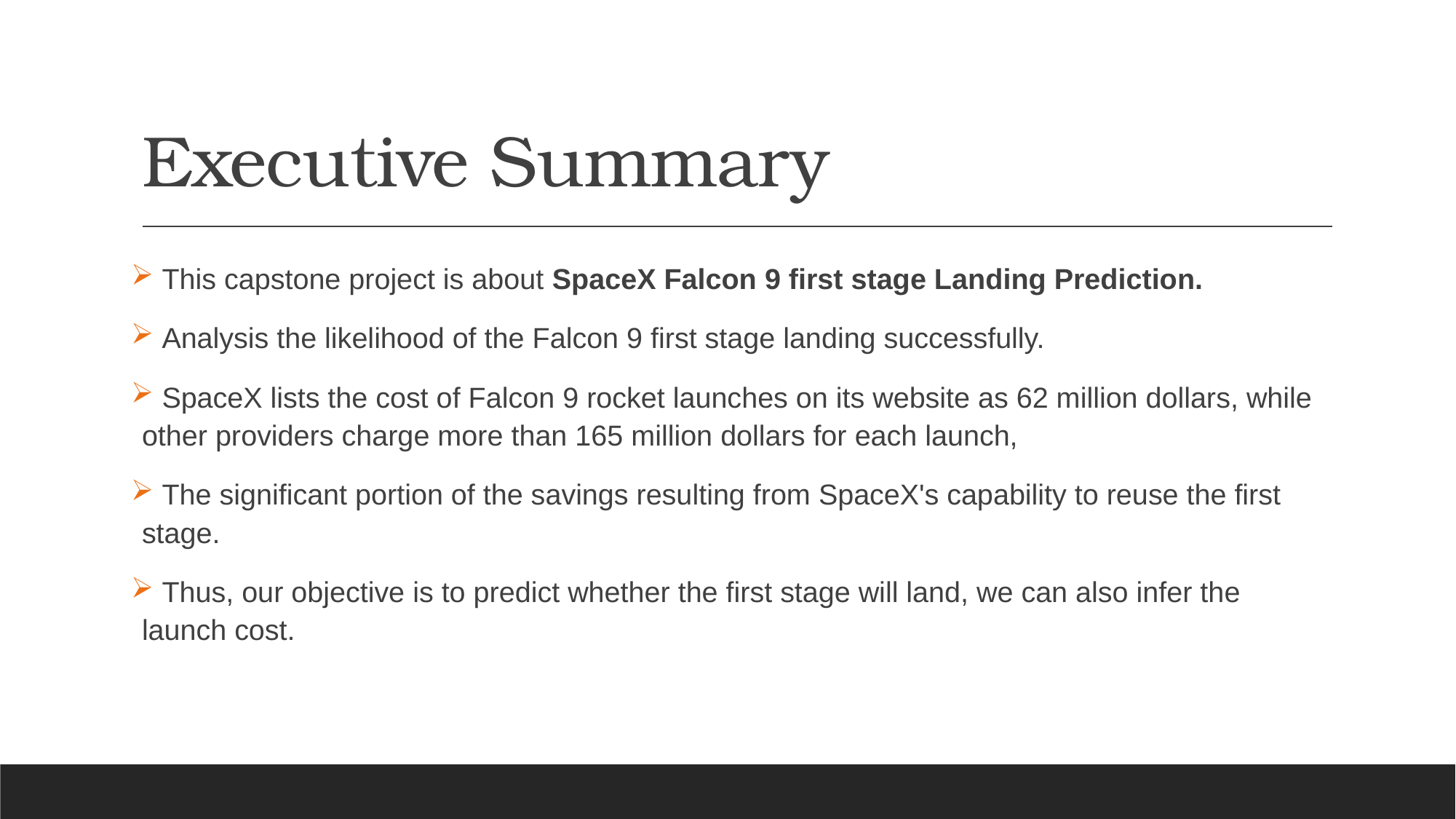

# Executive Summary
 This capstone project is about SpaceX Falcon 9 first stage Landing Prediction.
 Analysis the likelihood of the Falcon 9 first stage landing successfully.
 SpaceX lists the cost of Falcon 9 rocket launches on its website as 62 million dollars, while other providers charge more than 165 million dollars for each launch,
 The significant portion of the savings resulting from SpaceX's capability to reuse the first stage.
 Thus, our objective is to predict whether the first stage will land, we can also infer the launch cost.